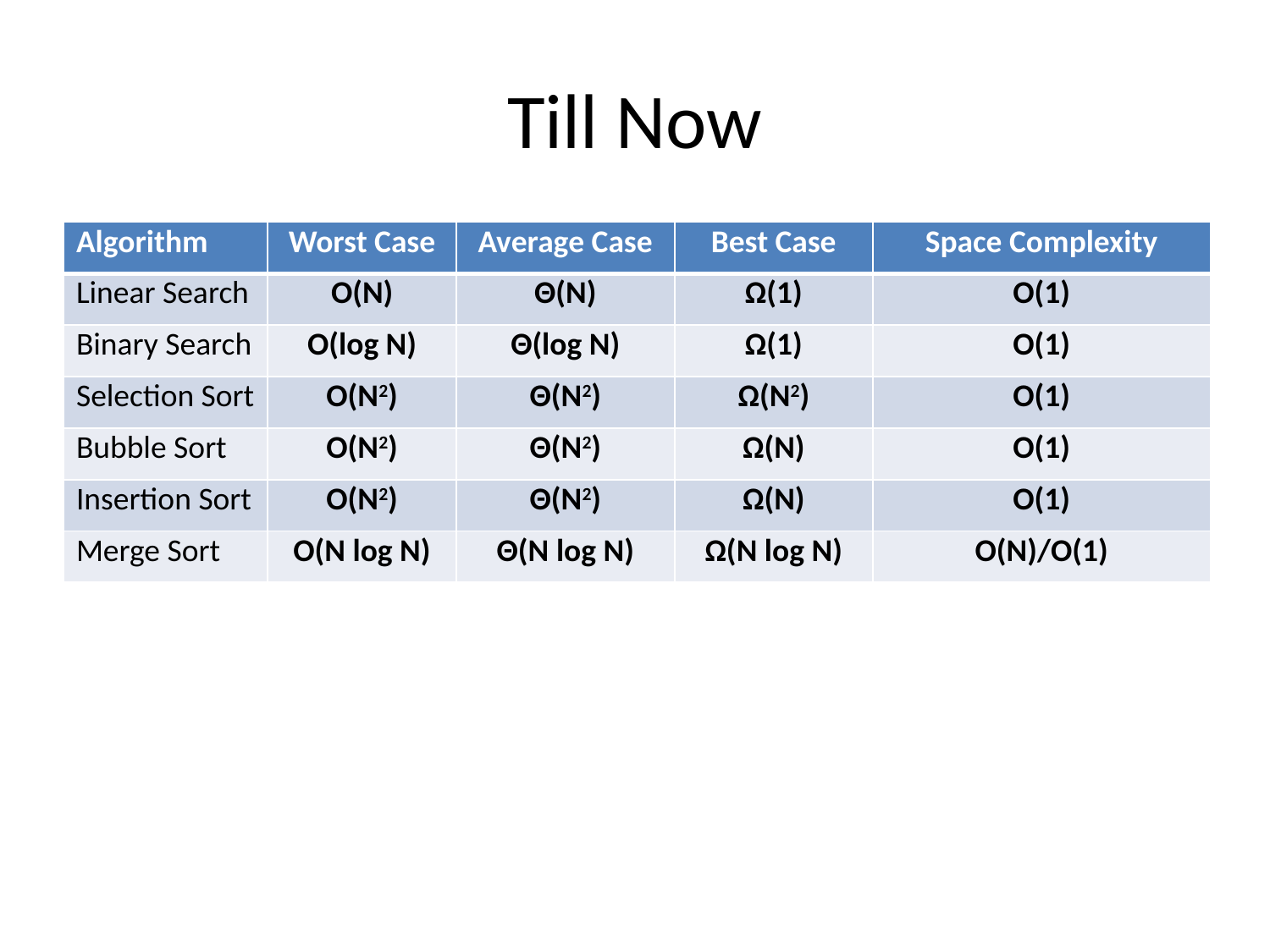

# Till Now
| Algorithm | Worst Case | Average Case | Best Case | Space Complexity |
| --- | --- | --- | --- | --- |
| Linear Search | O(N) | Θ(N) | Ω(1) | O(1) |
| Binary Search | O(log N) | Θ(log N) | Ω(1) | O(1) |
| Selection Sort | O(N2) | Θ(N2) | Ω(N2) | O(1) |
| Bubble Sort | O(N2) | Θ(N2) | Ω(N) | O(1) |
| Insertion Sort | O(N2) | Θ(N2) | Ω(N) | O(1) |
| Merge Sort | O(N log N) | Θ(N log N) | Ω(N log N) | O(N)/O(1) |